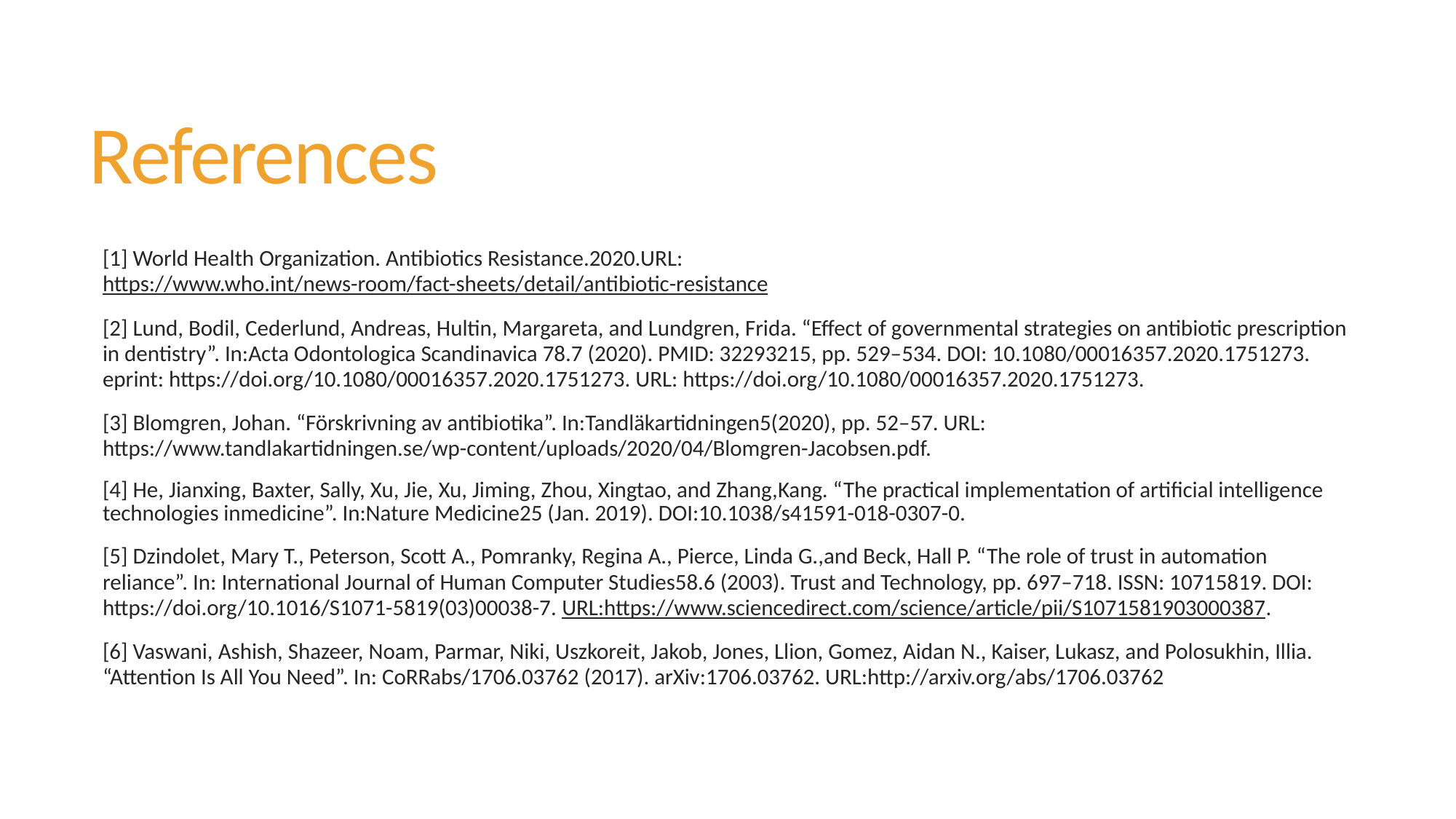

# References
[1] World Health Organization. Antibiotics Resistance.2020.URL:  https://www.who.int/news-room/fact-sheets/detail/antibiotic-resistance
[2] Lund, Bodil, Cederlund, Andreas, Hultin, Margareta, and Lundgren, Frida. “Effect of governmental strategies on antibiotic prescription in dentistry”. In:Acta Odontologica Scandinavica 78.7 (2020). PMID: 32293215, pp. 529–534. DOI: 10.1080/00016357.2020.1751273. eprint: https://doi.org/10.1080/00016357.2020.1751273. URL: https://doi.org/10.1080/00016357.2020.1751273.
[3] Blomgren, Johan. “Förskrivning av antibiotika”. In:Tandläkartidningen5(2020), pp. 52–57. URL: https://www.tandlakartidningen.se/wp-content/uploads/2020/04/Blomgren-Jacobsen.pdf.
[4] He, Jianxing, Baxter, Sally, Xu, Jie, Xu, Jiming, Zhou, Xingtao, and Zhang,Kang. “The practical implementation of artificial intelligence technologies inmedicine”. In:Nature Medicine25 (Jan. 2019). DOI:10.1038/s41591-018-0307-0.
[5] Dzindolet, Mary T., Peterson, Scott A., Pomranky, Regina A., Pierce, Linda G.,and Beck, Hall P. “The role of trust in automation reliance”. In: International Journal of Human ­Computer Studies58.6 (2003). Trust and Technology, pp. 697–718. ISSN: 1071­5819. DOI: https://doi.org/10.1016/S1071-5819(03)00038-7. URL:https://www.sciencedirect.com/science/article/pii/S1071581903000387.
[6] Vaswani, Ashish, Shazeer, Noam, Parmar, Niki, Uszkoreit, Jakob, Jones, Llion, Gomez, Aidan N., Kaiser, Lukasz, and Polosukhin, Illia. “Attention Is All You Need”. In: CoRRabs/1706.03762 (2017). arXiv:1706.03762. URL:http://arxiv.org/abs/1706.03762